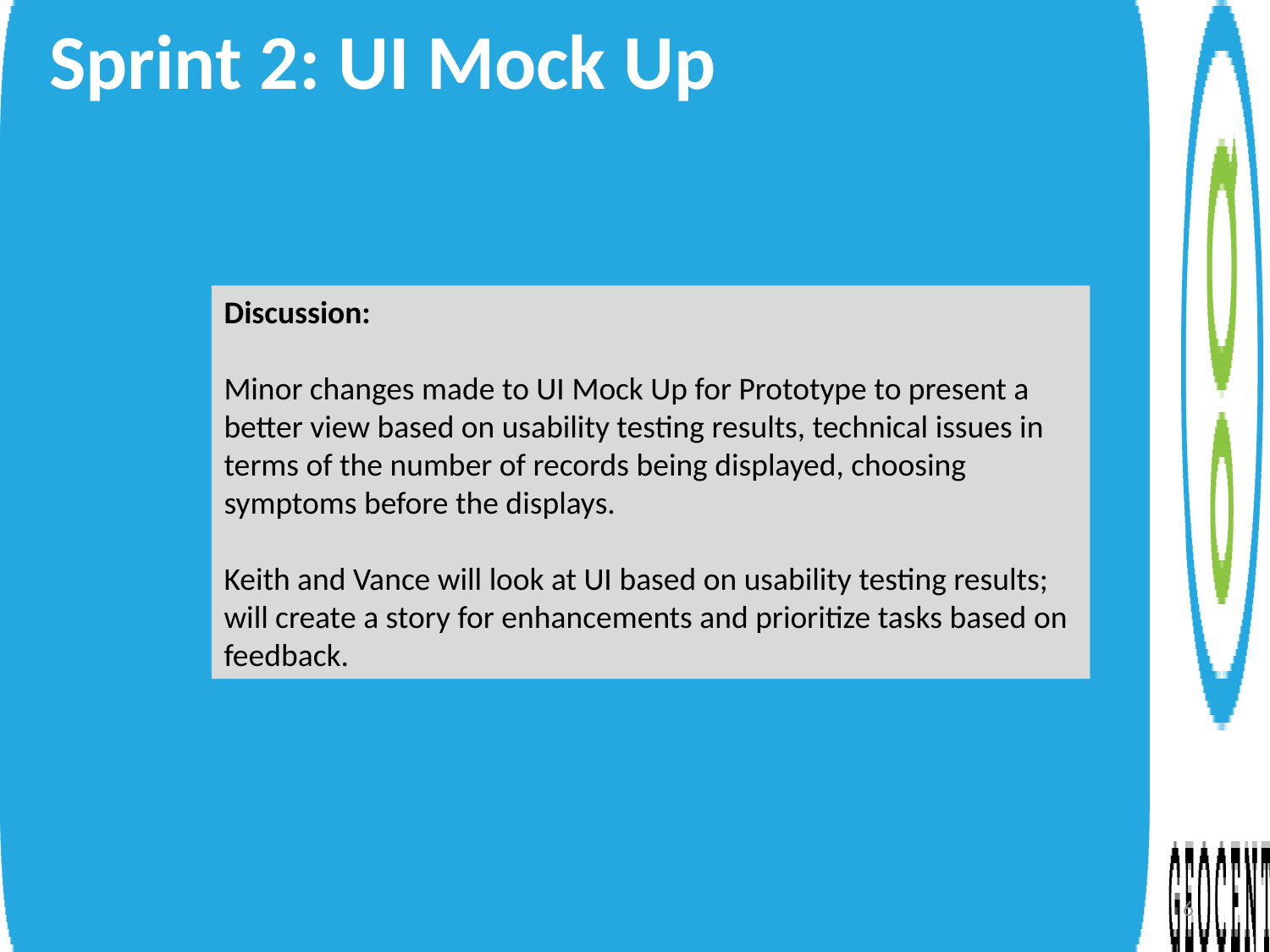

Sprint 2: UI Mock Up
Discussion:

Minor changes made to UI Mock Up for Prototype to present a better view based on usability testing results, technical issues in terms of the number of records being displayed, choosing symptoms before the displays.

Keith and Vance will look at UI based on usability testing results; will create a story for enhancements and prioritize tasks based on feedback.
6